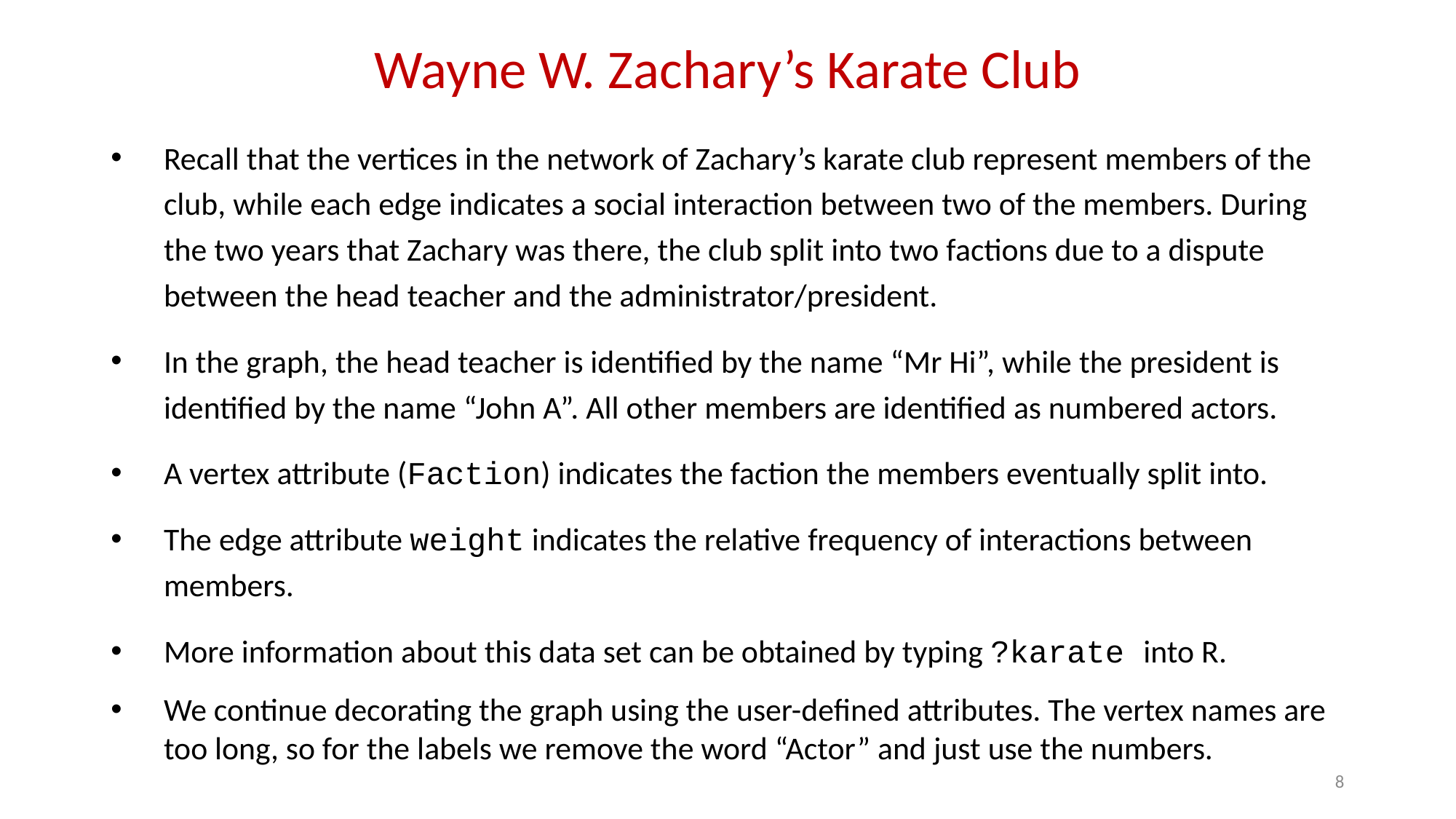

# Wayne W. Zachary’s Karate Club
Recall that the vertices in the network of Zachary’s karate club represent members of the club, while each edge indicates a social interaction between two of the members. During the two years that Zachary was there, the club split into two factions due to a dispute between the head teacher and the administrator/president.
In the graph, the head teacher is identified by the name “Mr Hi”, while the president is identified by the name “John A”. All other members are identified as numbered actors.
A vertex attribute (Faction) indicates the faction the members eventually split into.
The edge attribute weight indicates the relative frequency of interactions between members.
More information about this data set can be obtained by typing ?karate into R.
We continue decorating the graph using the user-defined attributes. The vertex names are too long, so for the labels we remove the word “Actor” and just use the numbers.

8